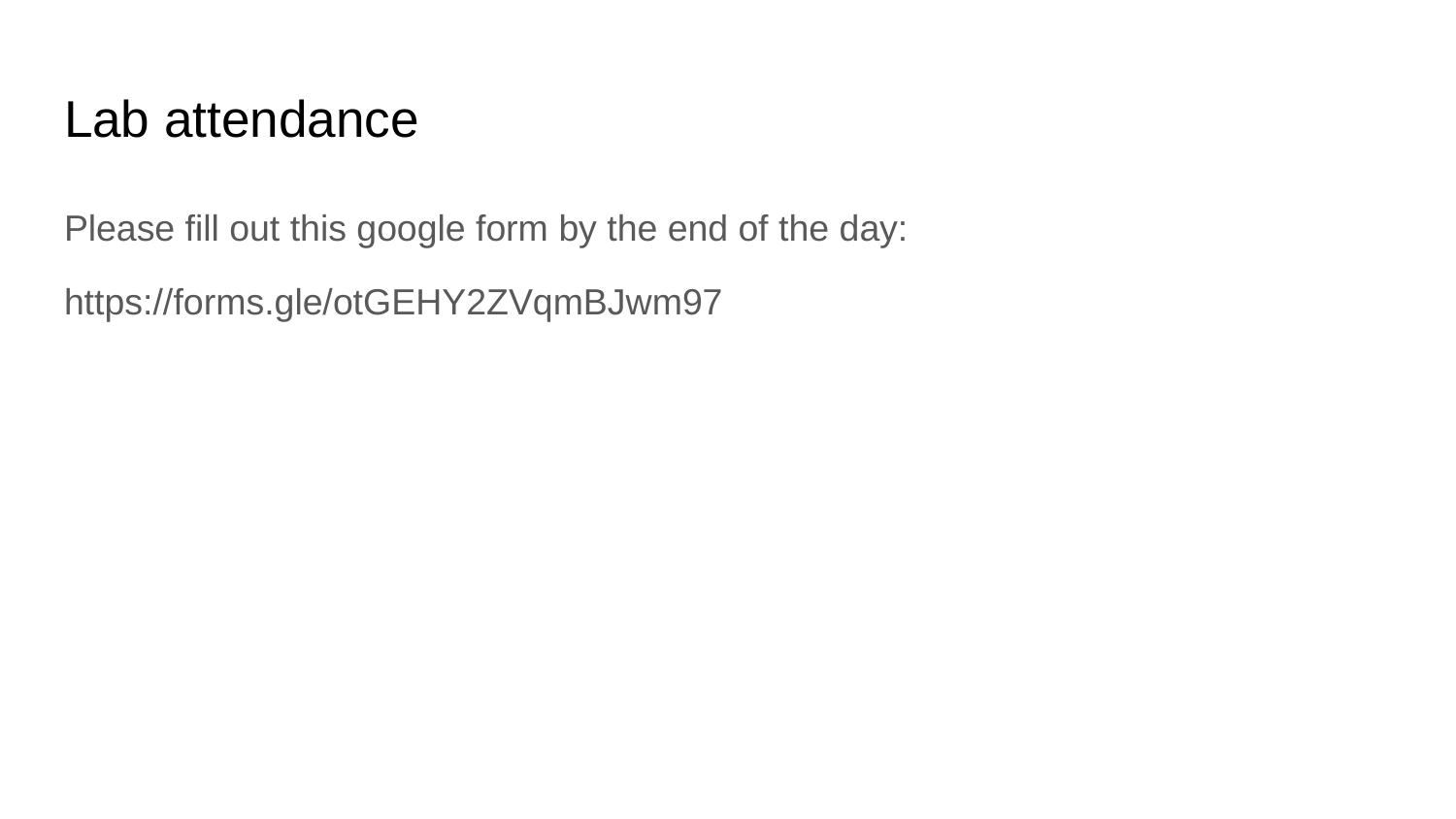

# Lab attendance
Please fill out this google form by the end of the day:
https://forms.gle/otGEHY2ZVqmBJwm97